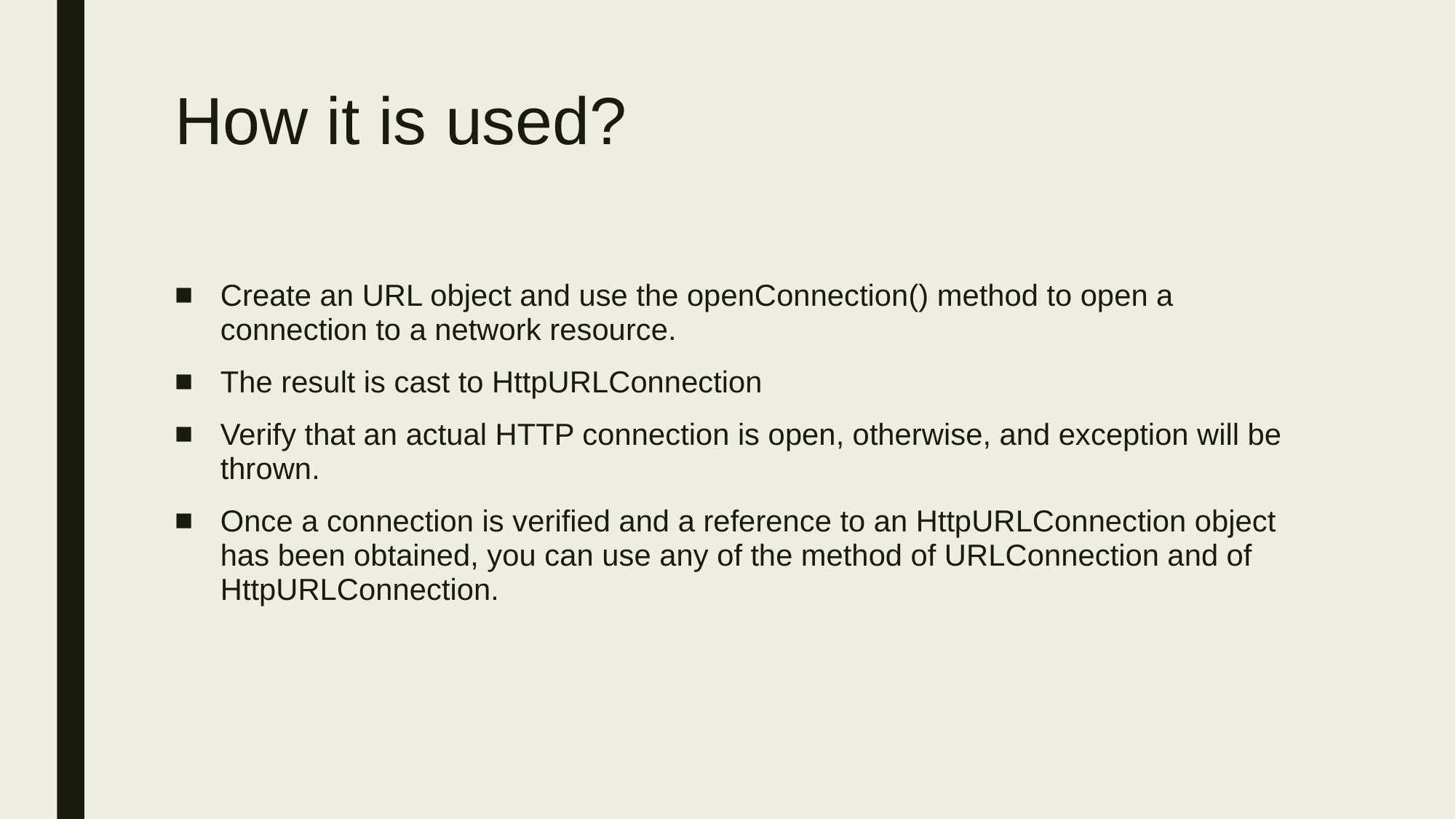

# How it is used?
Create an URL object and use the openConnection() method to open a connection to a network resource.
The result is cast to HttpURLConnection
Verify that an actual HTTP connection is open, otherwise, and exception will be thrown.
Once a connection is verified and a reference to an HttpURLConnection object has been obtained, you can use any of the method of URLConnection and of HttpURLConnection.